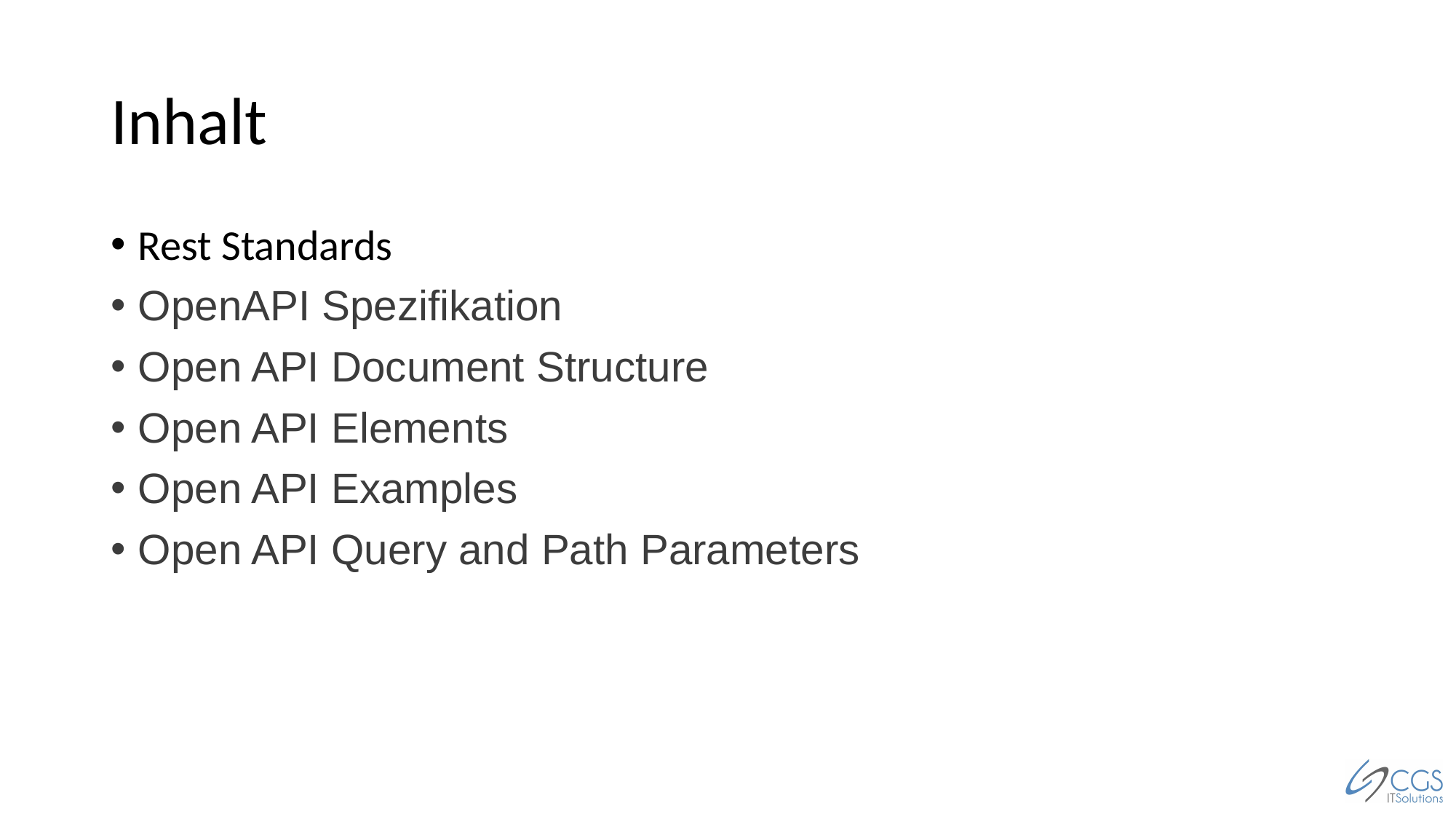

# Inhalt
Rest Standards
OpenAPI Spezifikation
Open API Document Structure
Open API Elements
Open API Examples
Open API Query and Path Parameters